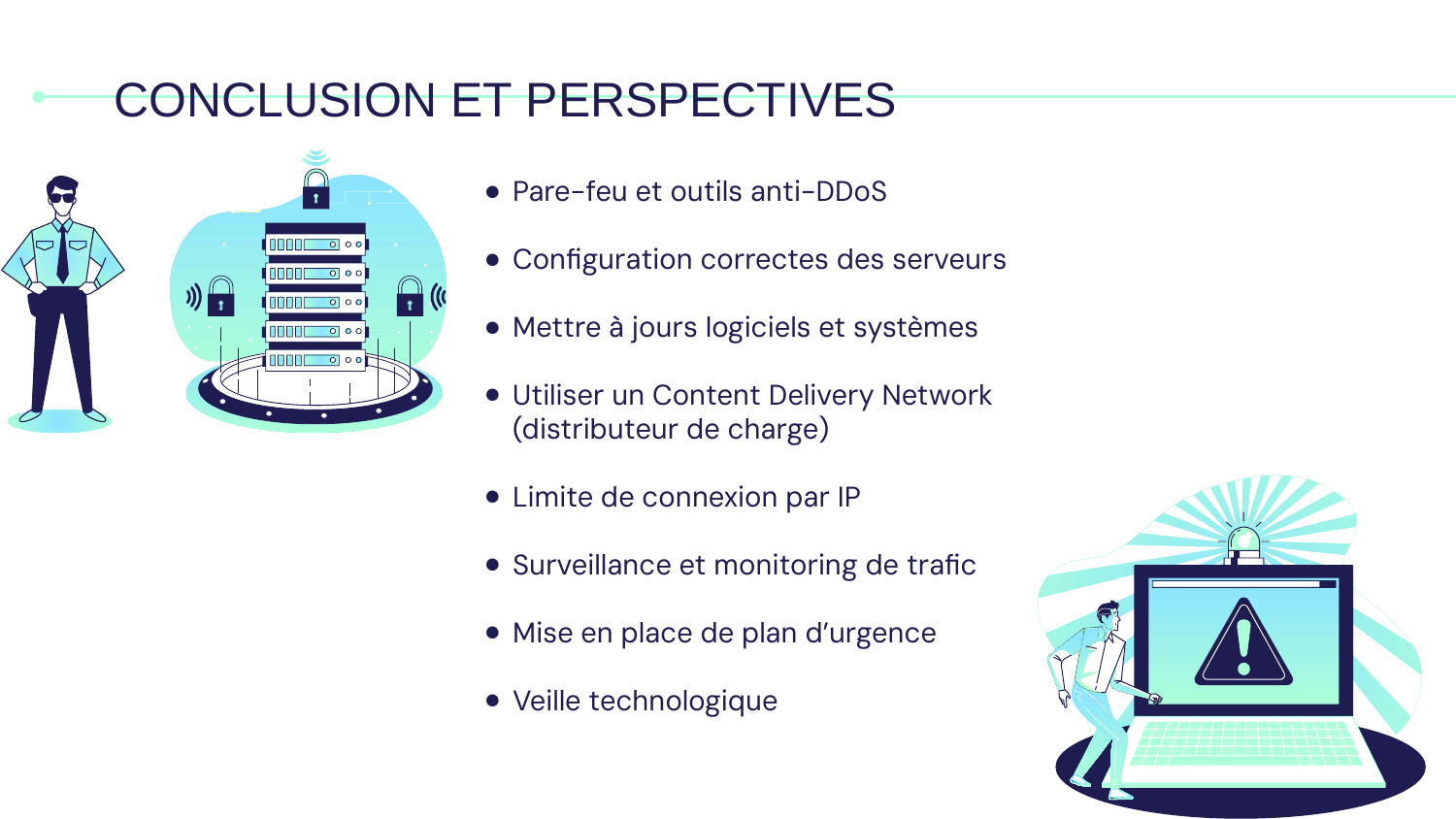

# CONCLUSION ET PERSPECTIVES

Pare-feu et outils anti-DDoS
Configuration correctes des serveurs
Mettre à jours logiciels et systèmes
Utiliser un Content Delivery Network (distributeur de charge)
Limite de connexion par IP
Surveillance et monitoring de trafic
Mise en place de plan d’urgence
Veille technologique